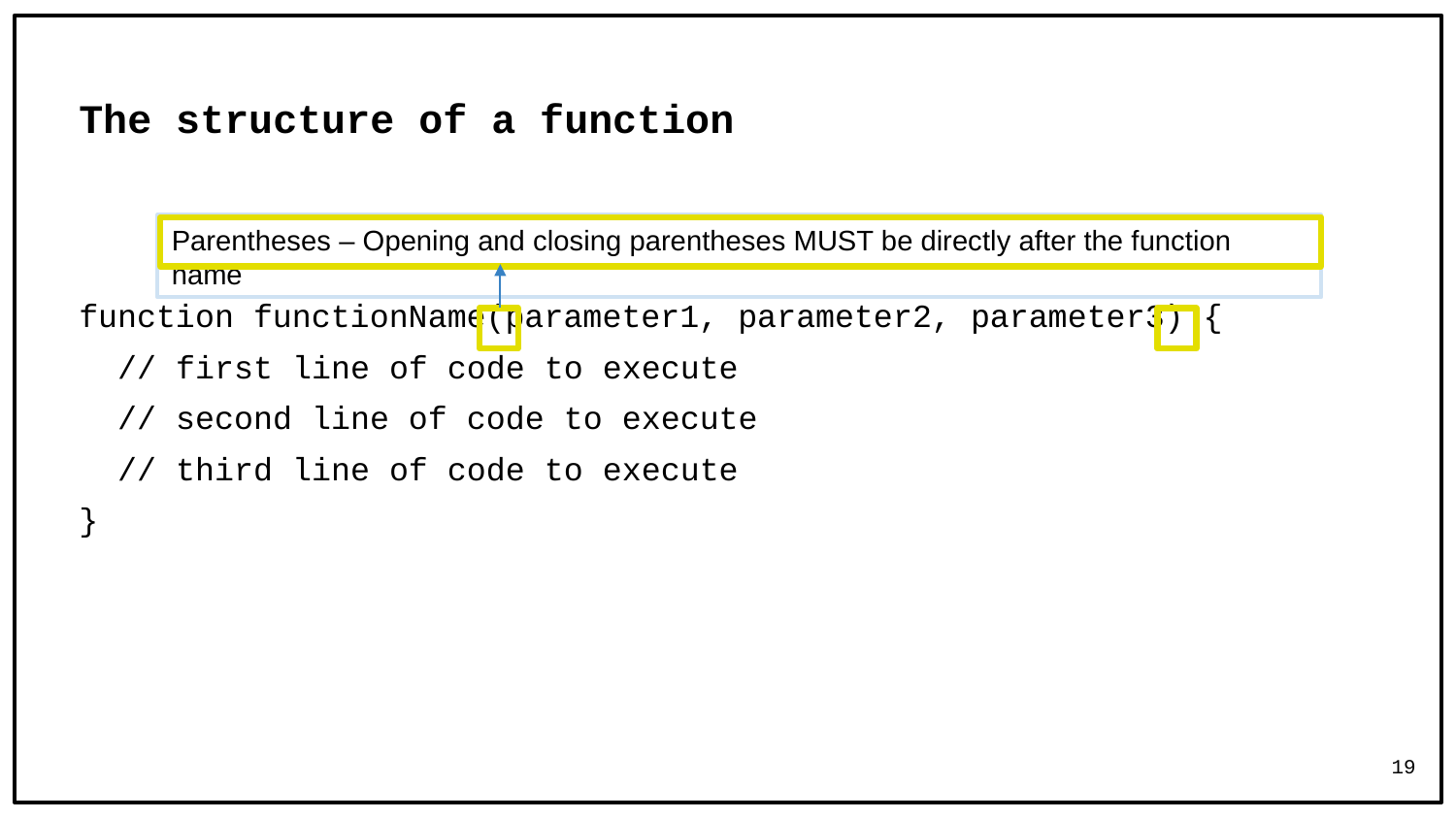

# The structure of a function

function functionName(parameter1, parameter2, parameter3) {
  // first line of code to execute
  // second line of code to execute
  // third line of code to execute
}
Parentheses – Opening and closing parentheses MUST be directly after the function name

19